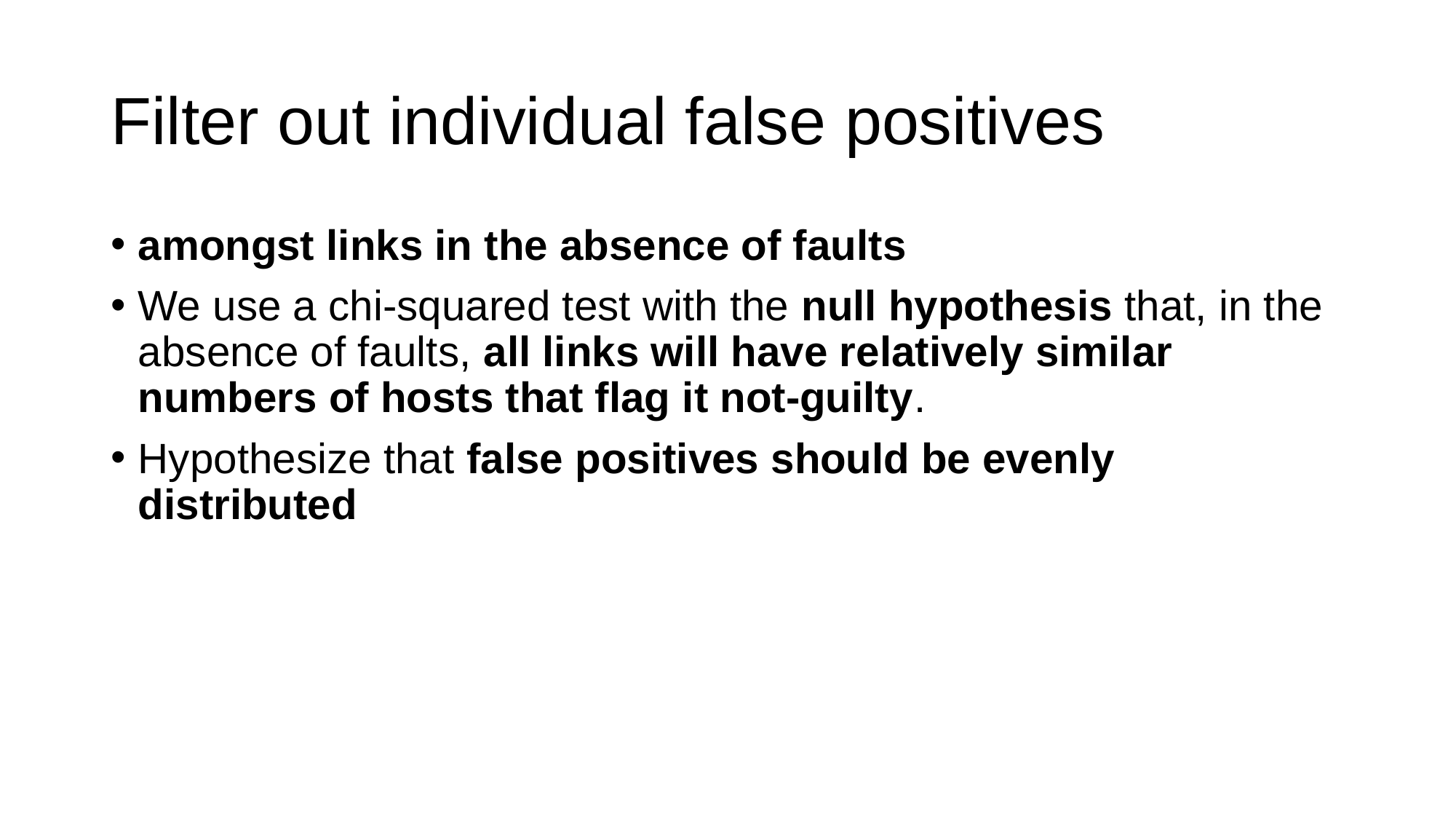

# Filter out individual false positives
amongst links in the absence of faults
We use a chi-squared test with the null hypothesis that, in the absence of faults, all links will have relatively similar numbers of hosts that flag it not-guilty.
Hypothesize that false positives should be evenly distributed